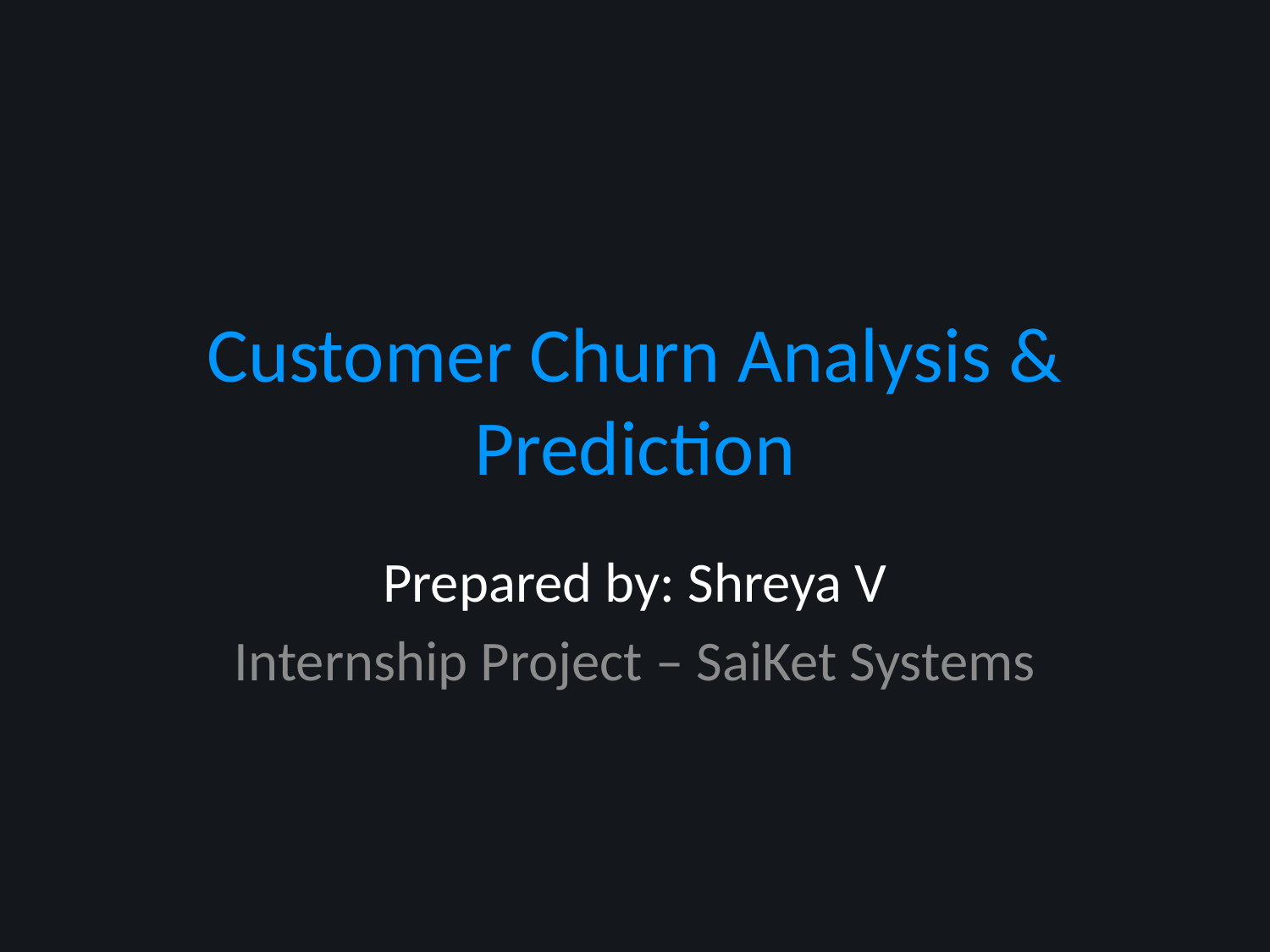

# Customer Churn Analysis & Prediction
Prepared by: Shreya V
Internship Project – SaiKet Systems